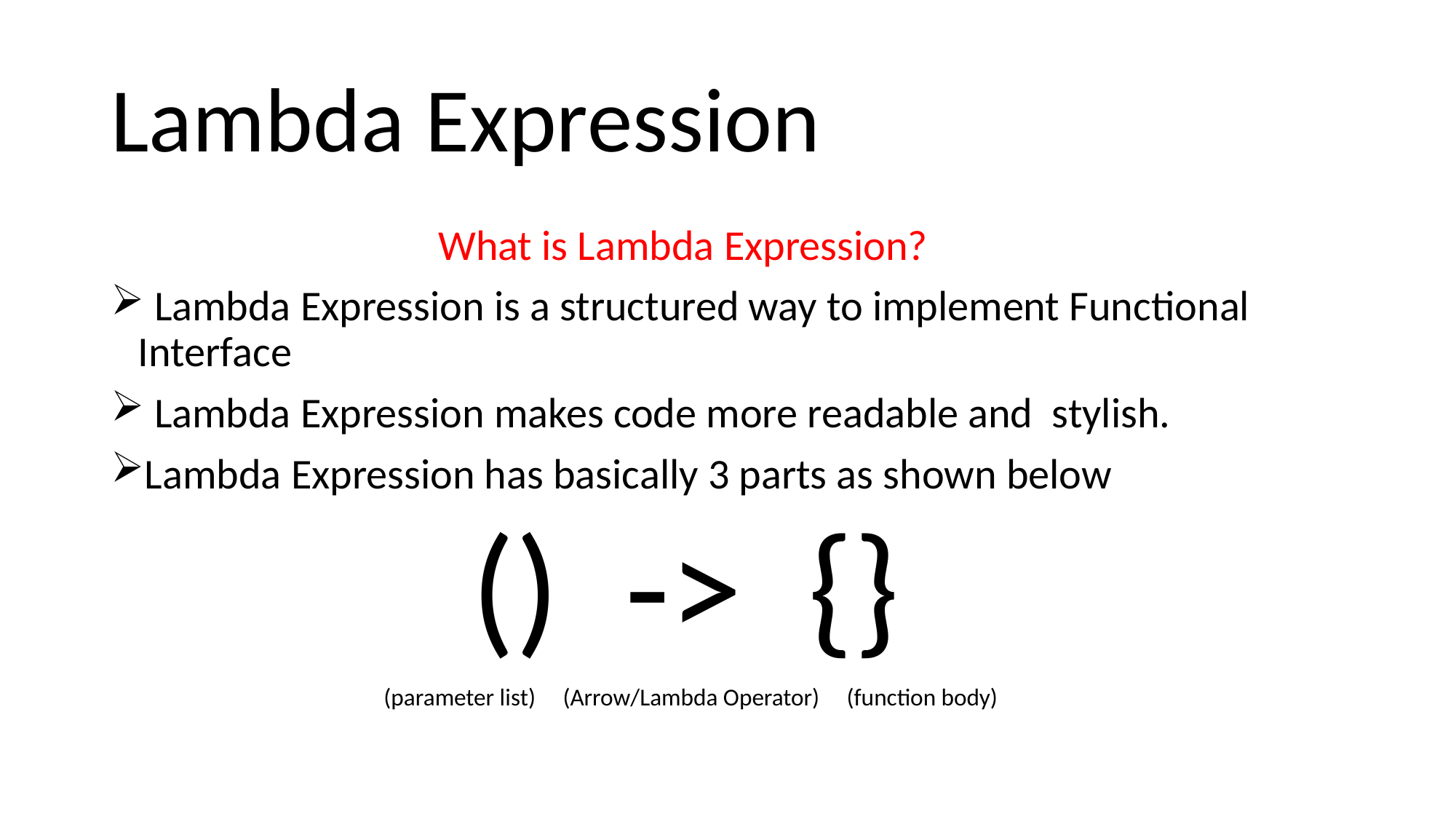

# Lambda Expression
			What is Lambda Expression?
 Lambda Expression is a structured way to implement Functional Interface
 Lambda Expression makes code more readable and  stylish.
Lambda Expression has basically 3 parts as shown below
			 ()  ->  {}
                                                  (parameter list)     (Arrow/Lambda Operator)     (function body)